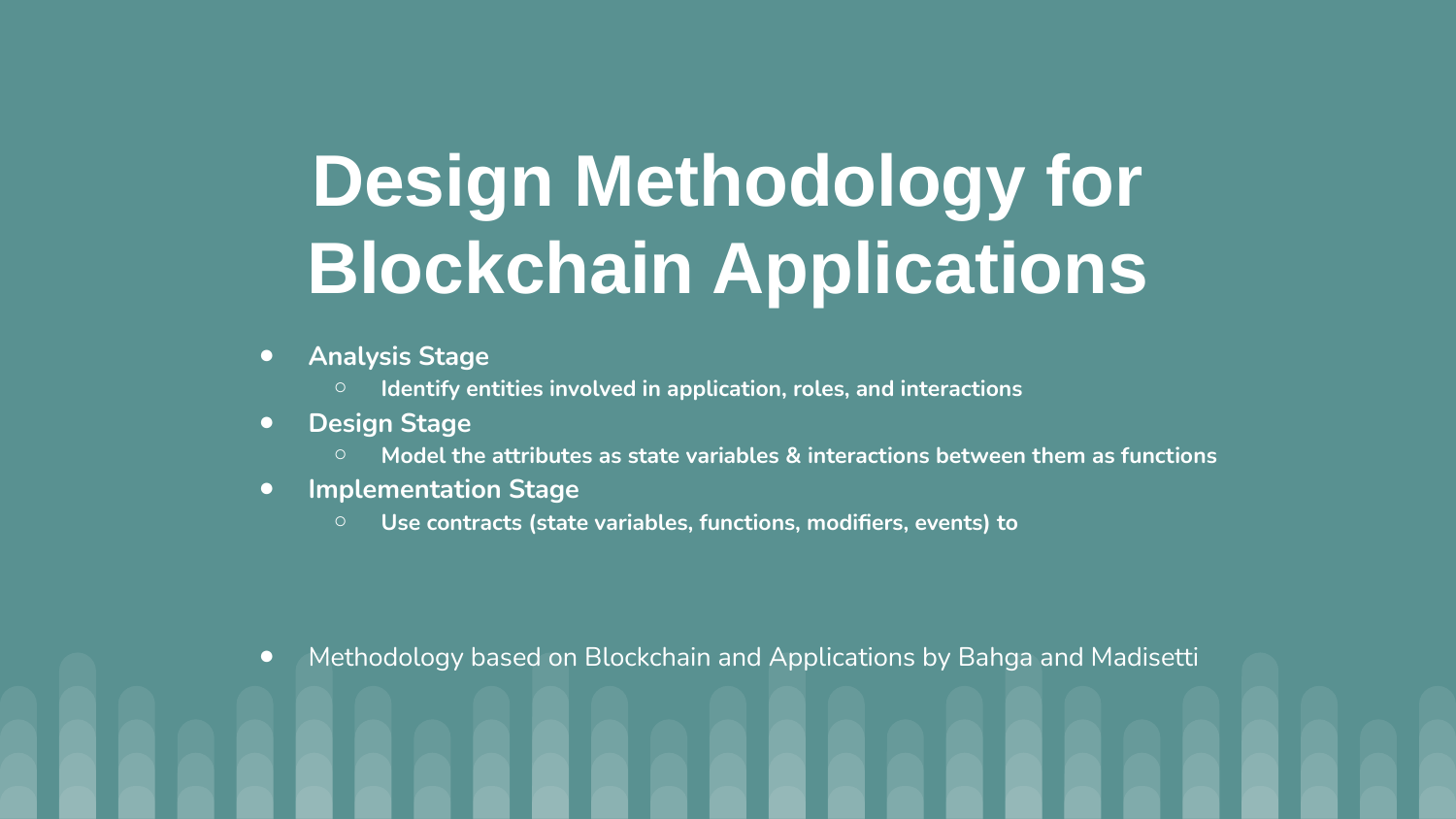

# Design Methodology for Blockchain Applications
Analysis Stage
Identify entities involved in application, roles, and interactions
Design Stage
Model the attributes as state variables & interactions between them as functions
Implementation Stage
Use contracts (state variables, functions, modifiers, events) to

Methodology based on Blockchain and Applications by Bahga and Madisetti